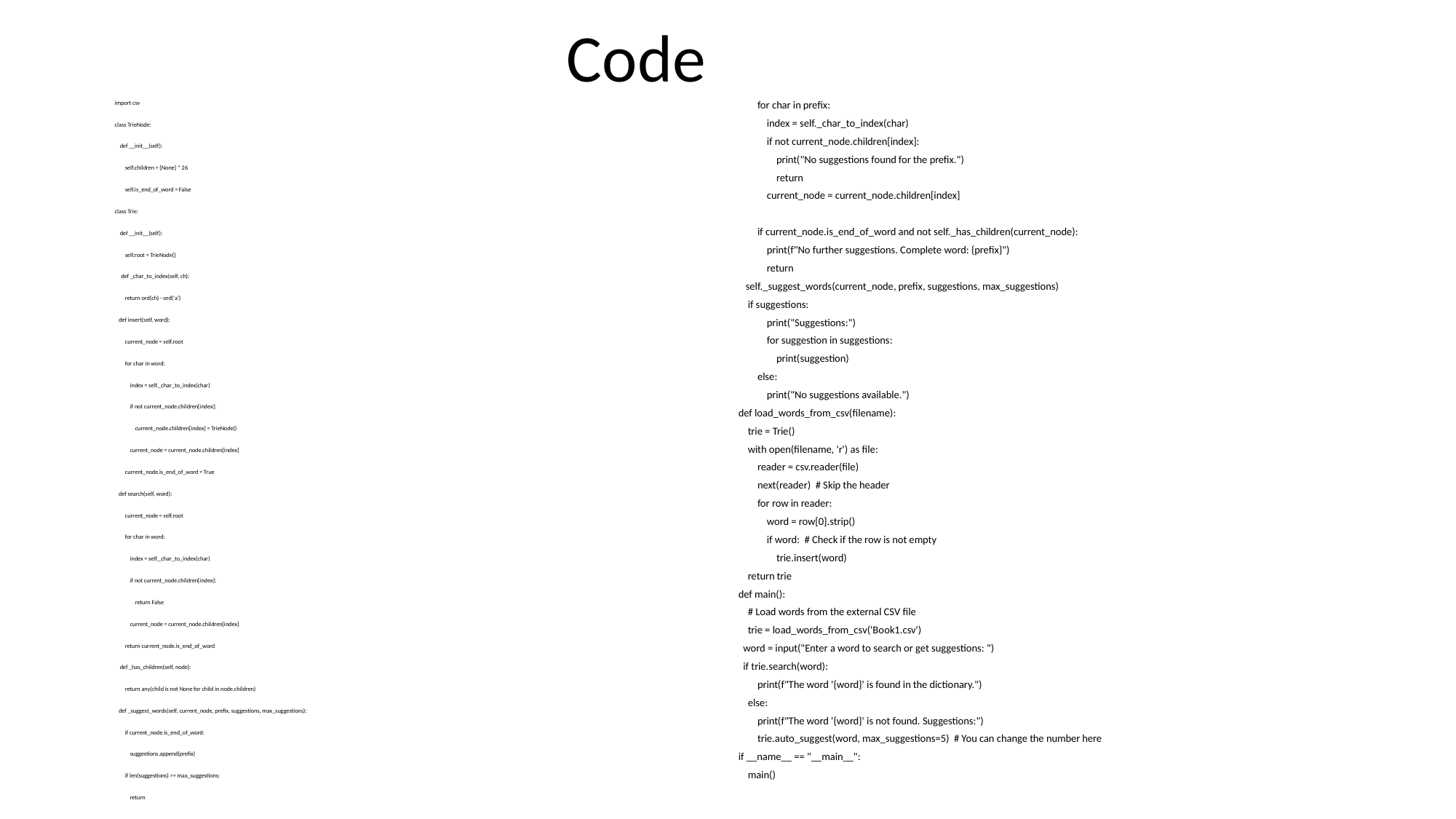

# Code
import csv
class TrieNode:
    def __init__(self):
        self.children = [None] * 26
        self.is_end_of_word = False
class Trie:
    def __init__(self):
        self.root = TrieNode()
     def _char_to_index(self, ch):
        return ord(ch) - ord('a’)
   def insert(self, word):
        current_node = self.root
        for char in word:
            index = self._char_to_index(char)
            if not current_node.children[index]:
                current_node.children[index] = TrieNode()
            current_node = current_node.children[index]
        current_node.is_end_of_word = True
   def search(self, word):
        current_node = self.root
        for char in word:
            index = self._char_to_index(char)
            if not current_node.children[index]:
                return False
            current_node = current_node.children[index]
        return current_node.is_end_of_word
    def _has_children(self, node):
        return any(child is not None for child in node.children)
   def _suggest_words(self, current_node, prefix, suggestions, max_suggestions):
        if current_node.is_end_of_word:
            suggestions.append(prefix)
        if len(suggestions) >= max_suggestions:
            return

        for char in prefix:
            index = self._char_to_index(char)
            if not current_node.children[index]:
                print("No suggestions found for the prefix.")
                return
            current_node = current_node.children[index]

        if current_node.is_end_of_word and not self._has_children(current_node):
            print(f"No further suggestions. Complete word: {prefix}")
            return
   self._suggest_words(current_node, prefix, suggestions, max_suggestions)
    if suggestions:
            print("Suggestions:")
            for suggestion in suggestions:
                print(suggestion)
        else:
            print("No suggestions available.")
def load_words_from_csv(filename):
    trie = Trie()
    with open(filename, 'r') as file:
        reader = csv.reader(file)
        next(reader)  # Skip the header
        for row in reader:
            word = row[0].strip()
            if word:  # Check if the row is not empty
                trie.insert(word)
    return trie
def main():
    # Load words from the external CSV file
    trie = load_words_from_csv('Book1.csv')
  word = input("Enter a word to search or get suggestions: ")
  if trie.search(word):
        print(f"The word '{word}' is found in the dictionary.")
    else:
        print(f"The word '{word}' is not found. Suggestions:")
        trie.auto_suggest(word, max_suggestions=5)  # You can change the number here
if __name__ == "__main__":
    main()